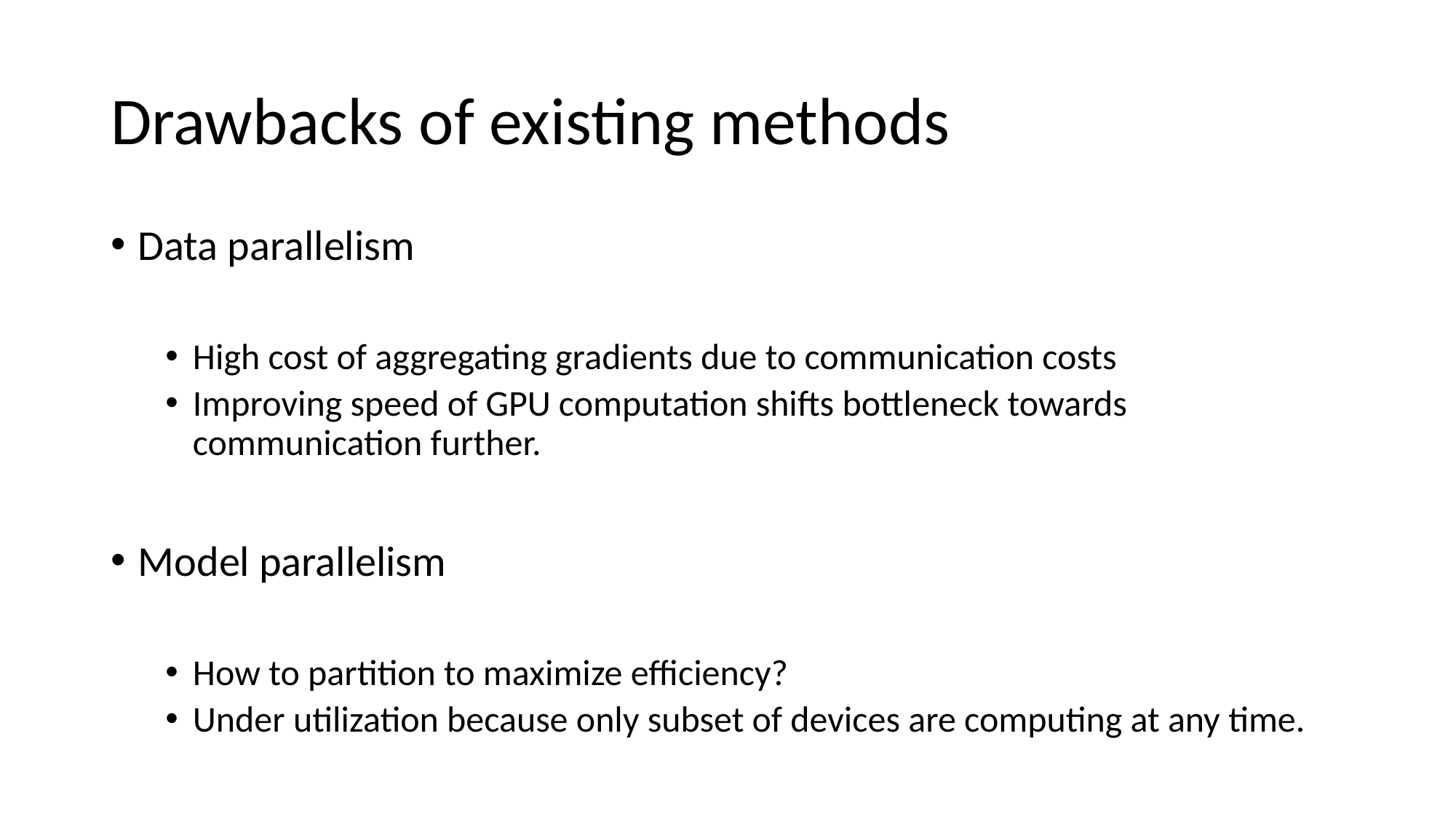

# Drawbacks of existing methods
Data parallelism

High cost of aggregating gradients due to communication costs
Improving speed of GPU computation shifts bottleneck towards communication further.

Model parallelism

How to partition to maximize efficiency?
Under utilization because only subset of devices are computing at any time.